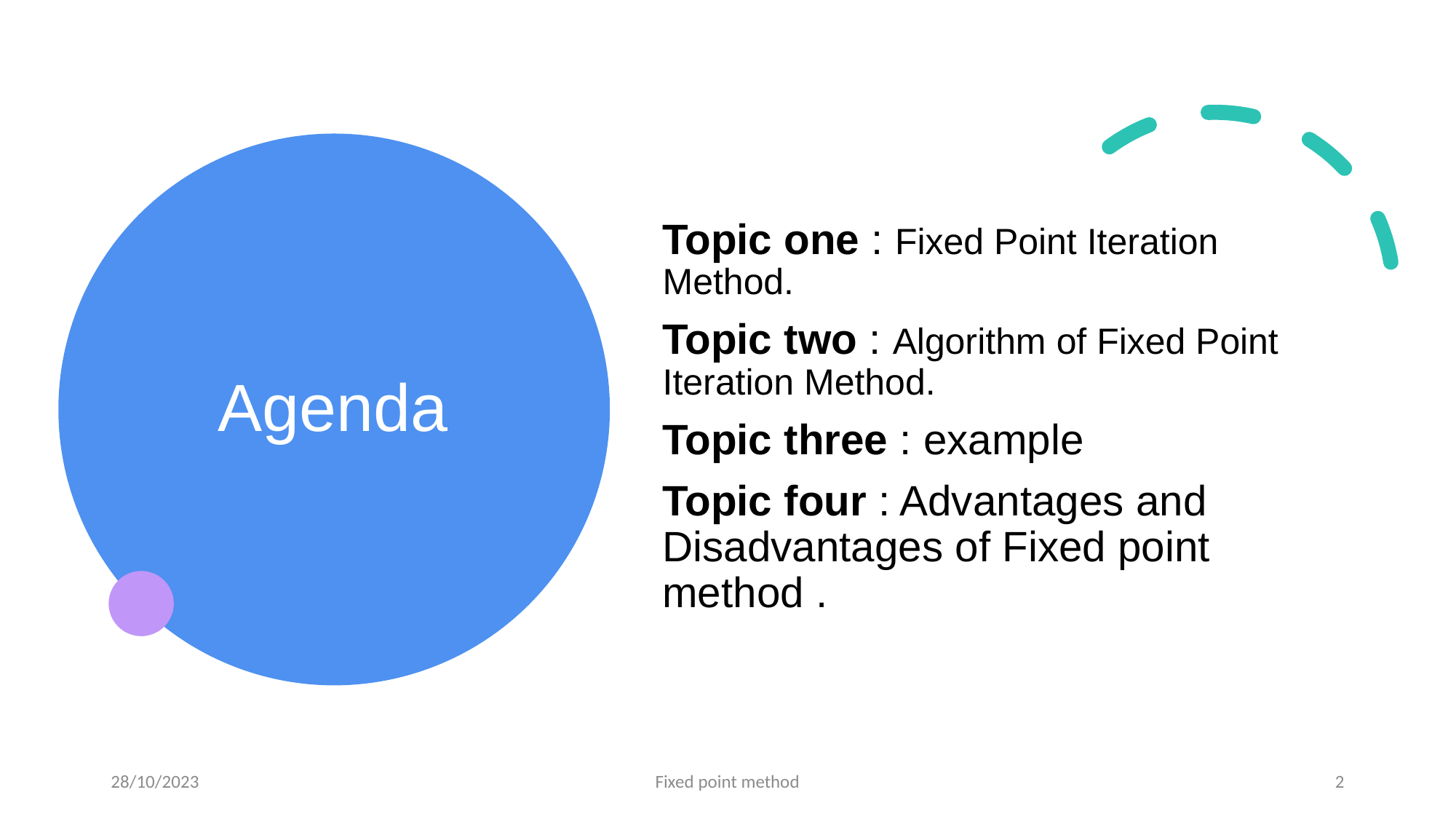

# Agenda
Topic one : Fixed Point Iteration Method.
Topic two : Algorithm of Fixed Point Iteration Method.
Topic three : example
Topic four : Advantages and Disadvantages of Fixed point method .
28/10/2023
Fixed point method
2